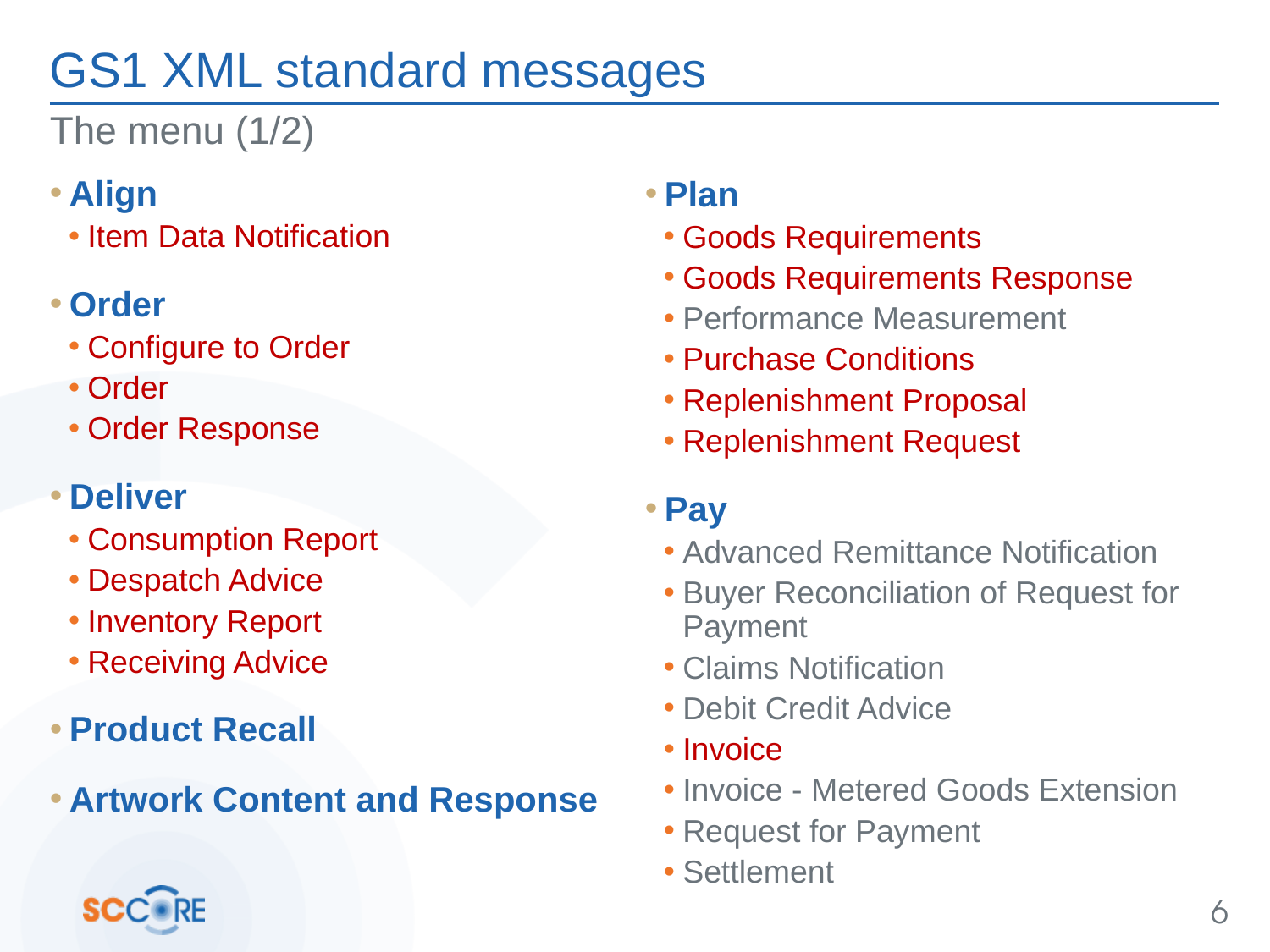

# GS1 XML standard messages
The menu (1/2)
Align
Item Data Notification
Order
Configure to Order
Order
Order Response
Deliver
Consumption Report
Despatch Advice
Inventory Report
Receiving Advice
Product Recall
Artwork Content and Response

Plan
Goods Requirements
Goods Requirements Response
Performance Measurement
Purchase Conditions
Replenishment Proposal
Replenishment Request
Pay
Advanced Remittance Notification
Buyer Reconciliation of Request for Payment
Claims Notification
Debit Credit Advice
Invoice
Invoice - Metered Goods Extension
Request for Payment
Settlement